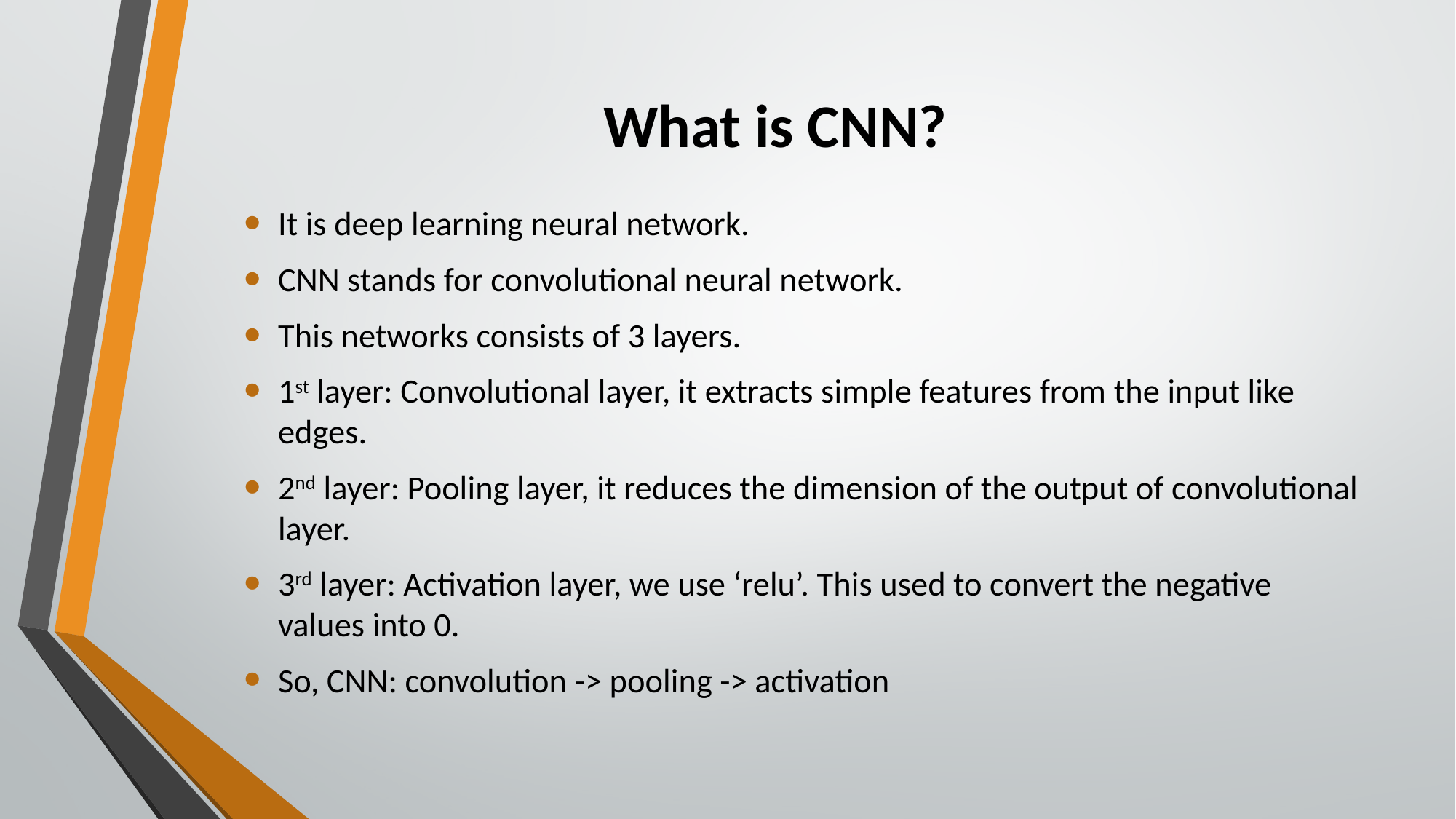

# What is CNN?
It is deep learning neural network.
CNN stands for convolutional neural network.
This networks consists of 3 layers.
1st layer: Convolutional layer, it extracts simple features from the input like edges.
2nd layer: Pooling layer, it reduces the dimension of the output of convolutional layer.
3rd layer: Activation layer, we use ‘relu’. This used to convert the negative values into 0.
So, CNN: convolution -> pooling -> activation